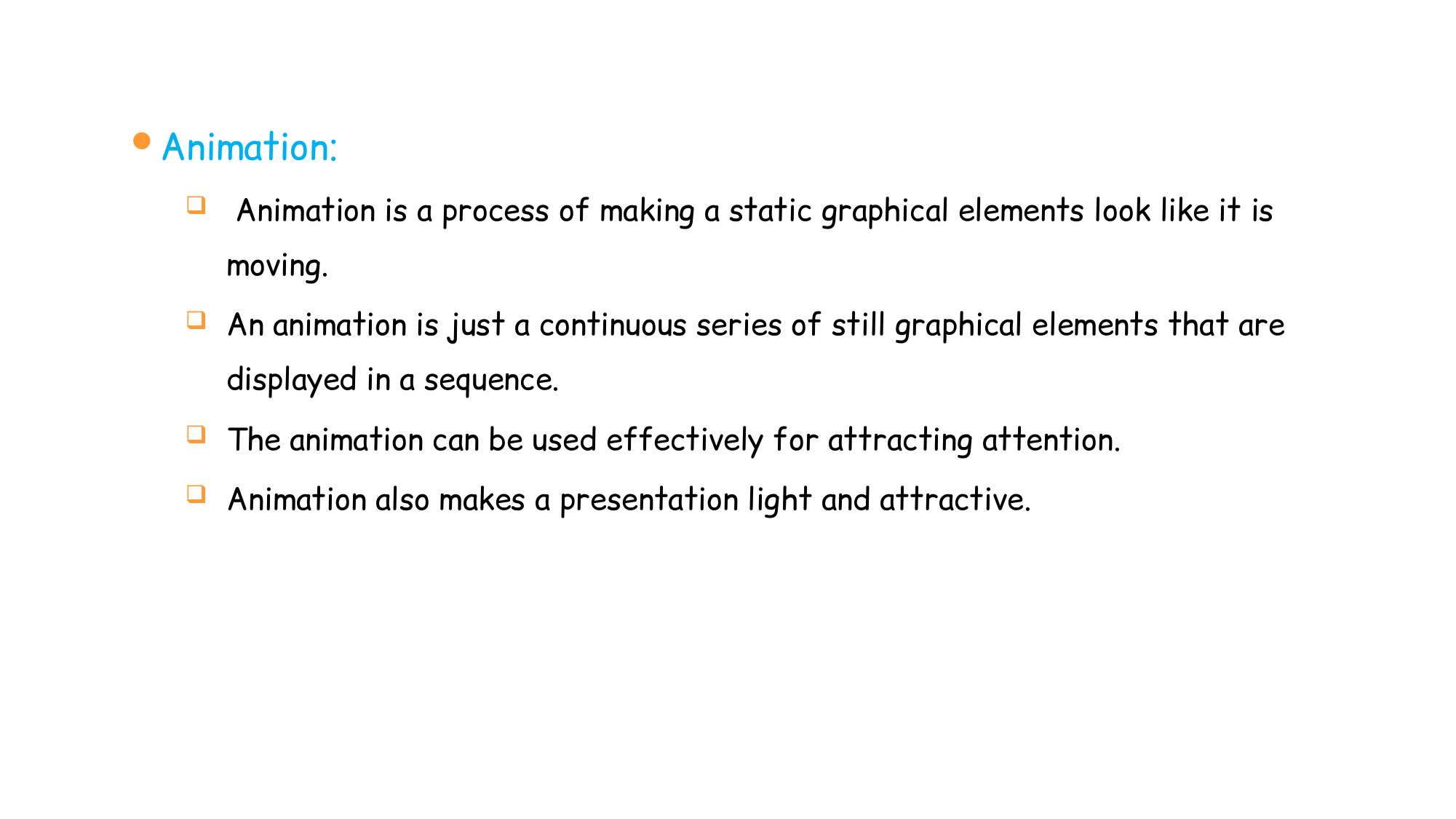

Animation:
 Animation is a process of making a static graphical elements look like it is moving.
An animation is just a continuous series of still graphical elements that are displayed in a sequence.
The animation can be used effectively for attracting attention.
Animation also makes a presentation light and attractive.